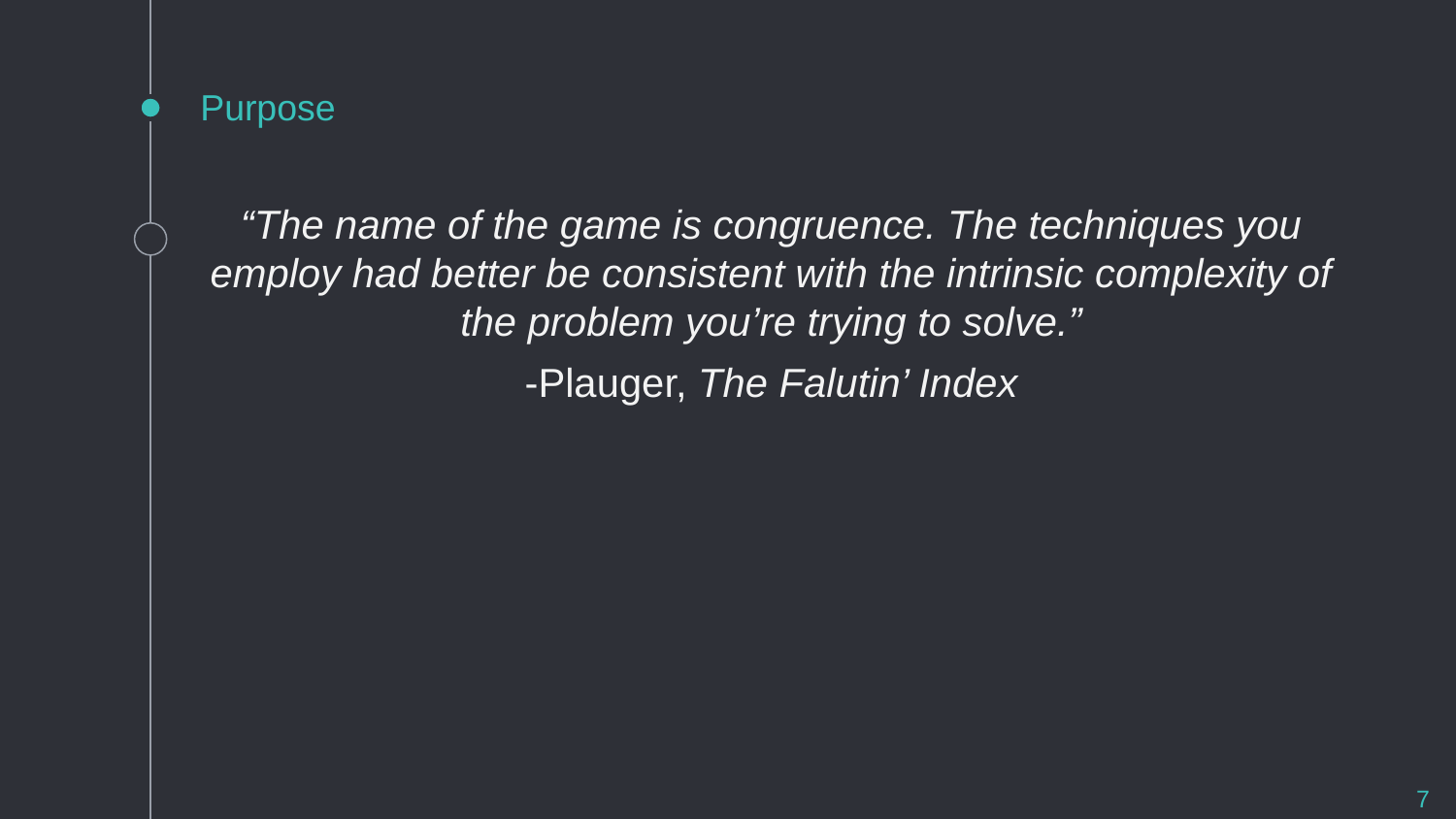

# Purpose
“The name of the game is congruence. The techniques you employ had better be consistent with the intrinsic complexity of the problem you’re trying to solve.”
-Plauger, The Falutin’ Index
7